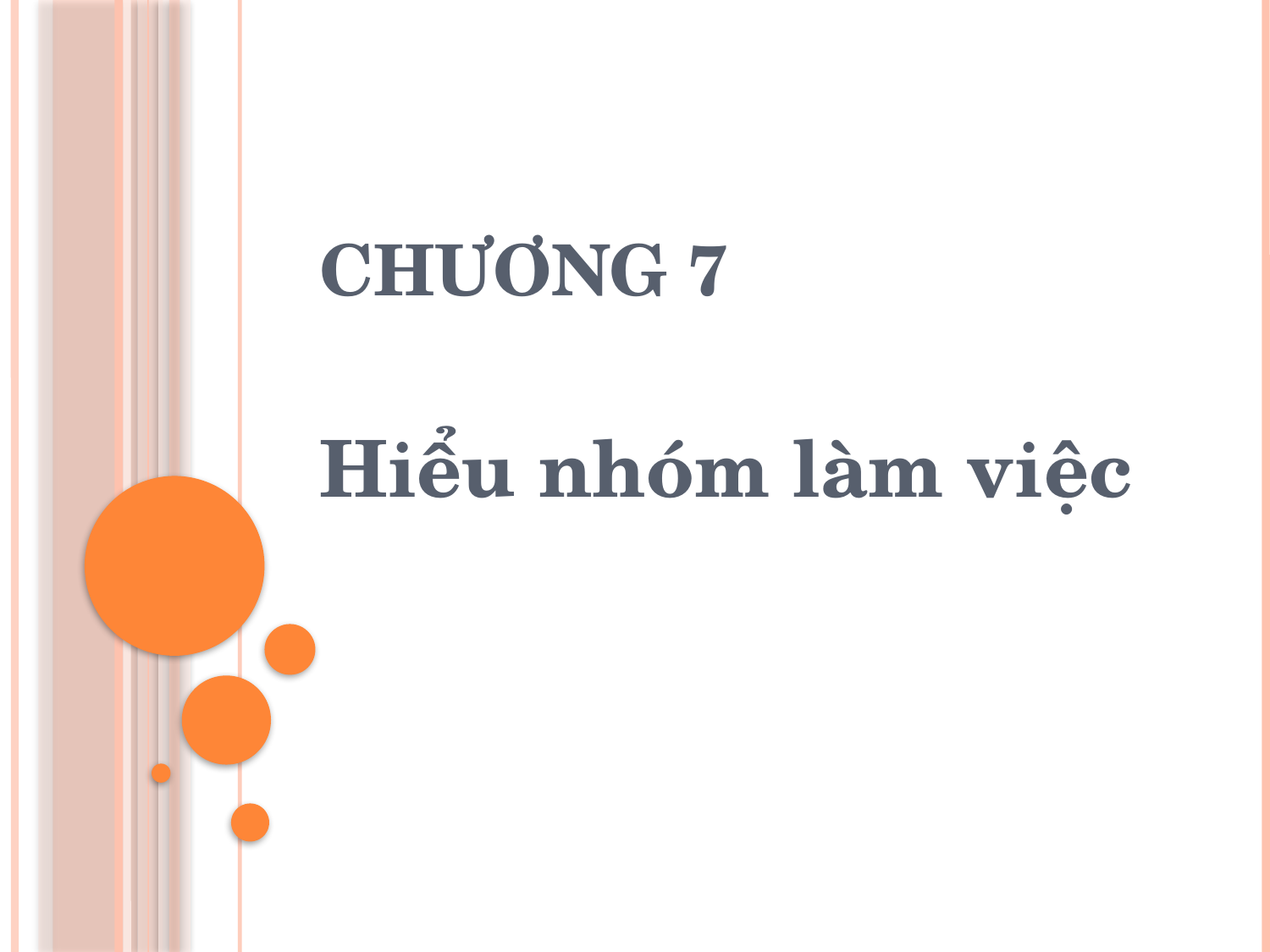

# Chương 7
Hiểu nhóm làm việc